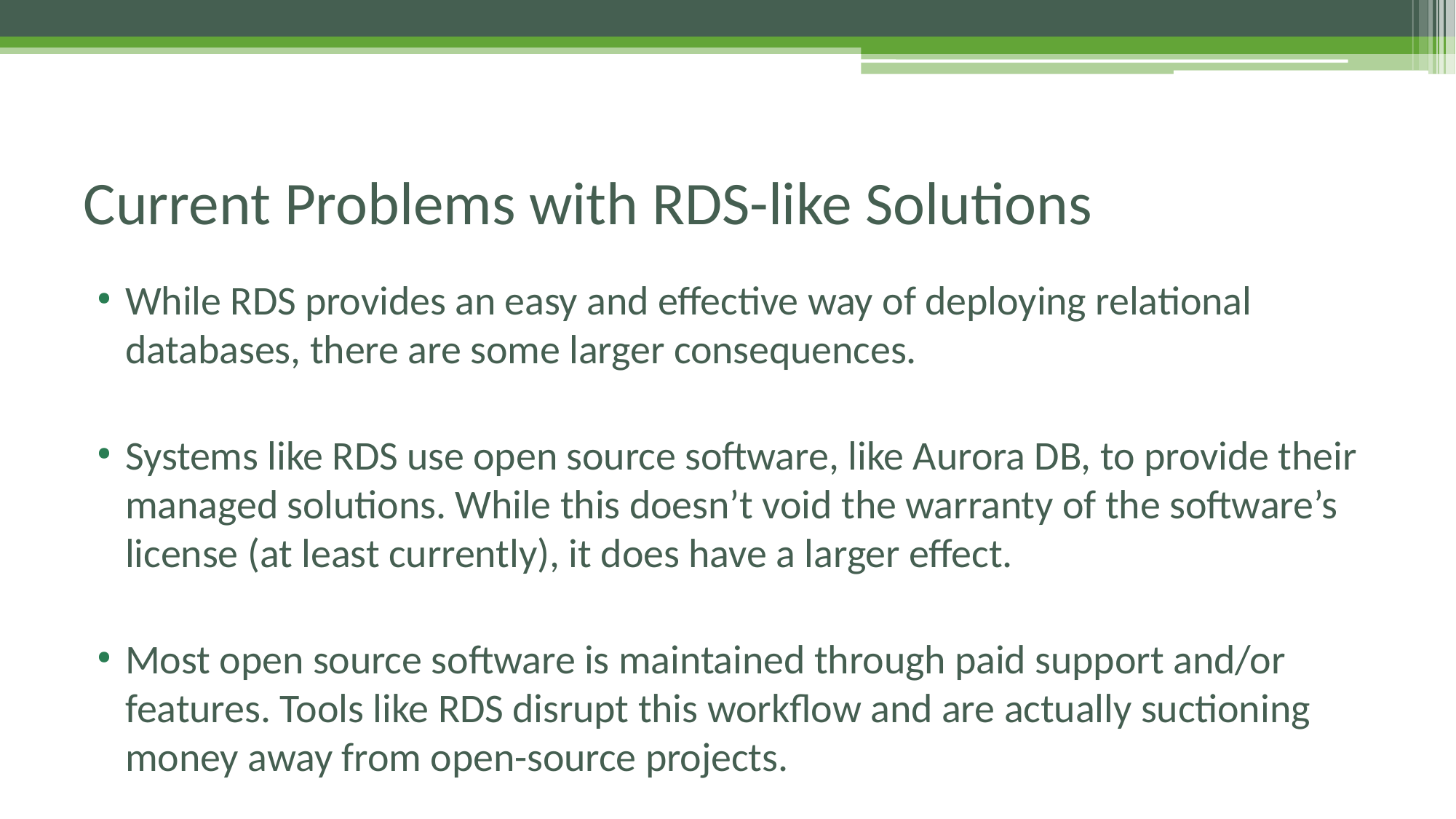

# Current Problems with RDS-like Solutions
While RDS provides an easy and effective way of deploying relational databases, there are some larger consequences.

Systems like RDS use open source software, like Aurora DB, to provide their managed solutions. While this doesn’t void the warranty of the software’s license (at least currently), it does have a larger effect.

Most open source software is maintained through paid support and/or features. Tools like RDS disrupt this workflow and are actually suctioning money away from open-source projects.